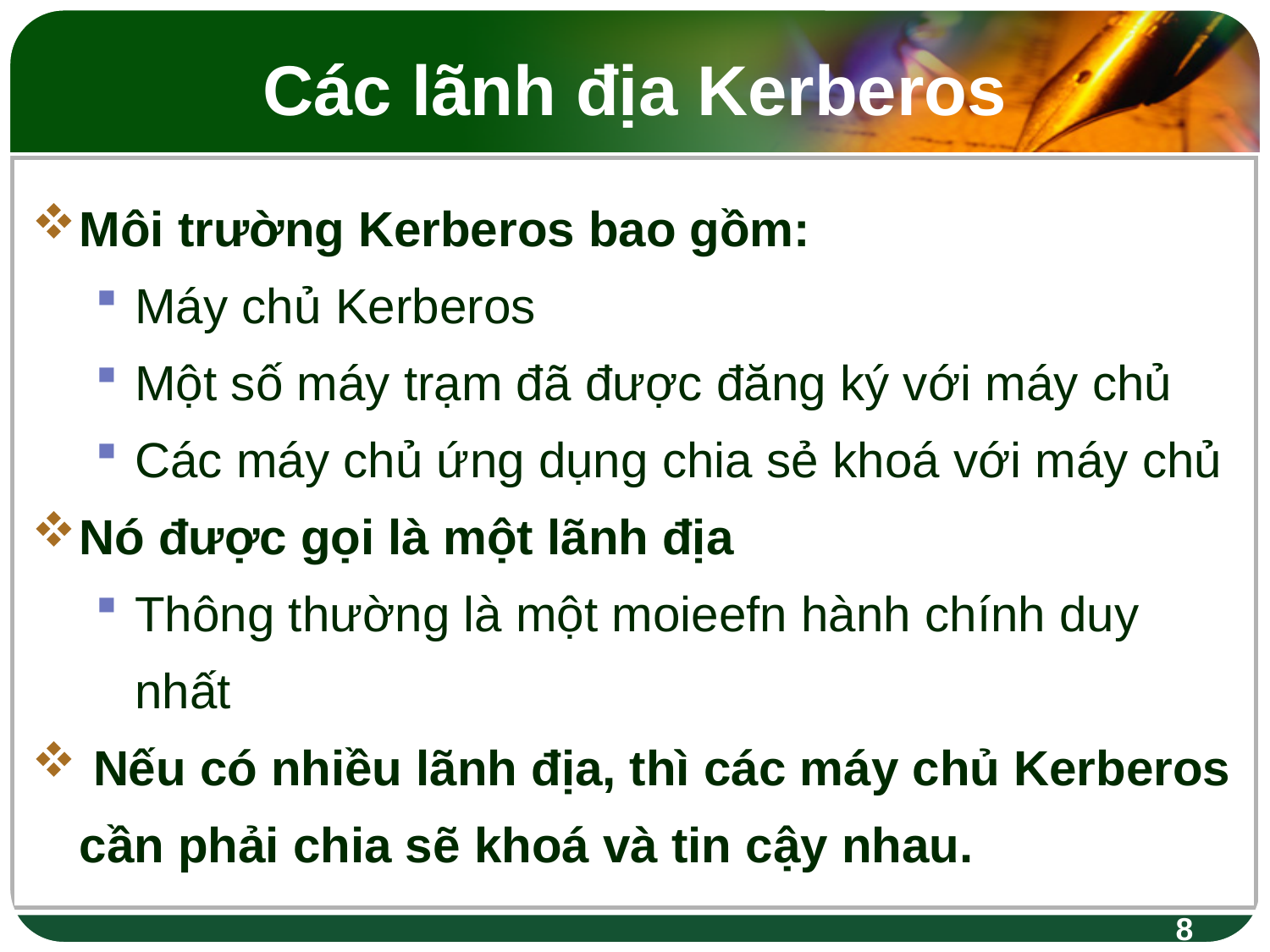

# Các lãnh địa Kerberos
Môi trường Kerberos bao gồm:
Máy chủ Kerberos
Một số máy trạm đã được đăng ký với máy chủ
Các máy chủ ứng dụng chia sẻ khoá với máy chủ
Nó được gọi là một lãnh địa
Thông thường là một moieefn hành chính duy nhất
 Nếu có nhiều lãnh địa, thì các máy chủ Kerberos cần phải chia sẽ khoá và tin cậy nhau.